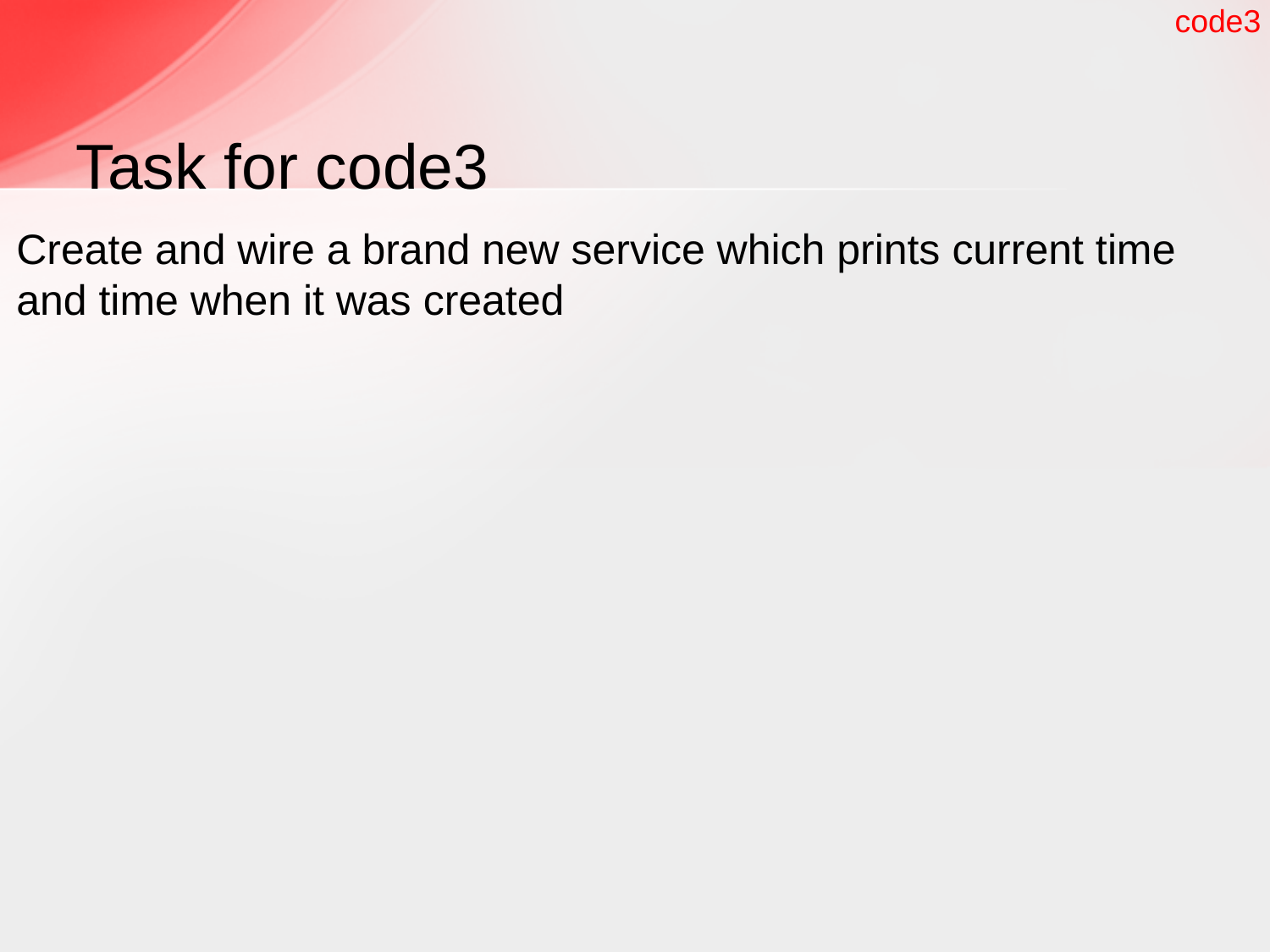

code3
# Task for code3
Create and wire a brand new service which prints current time and time when it was created